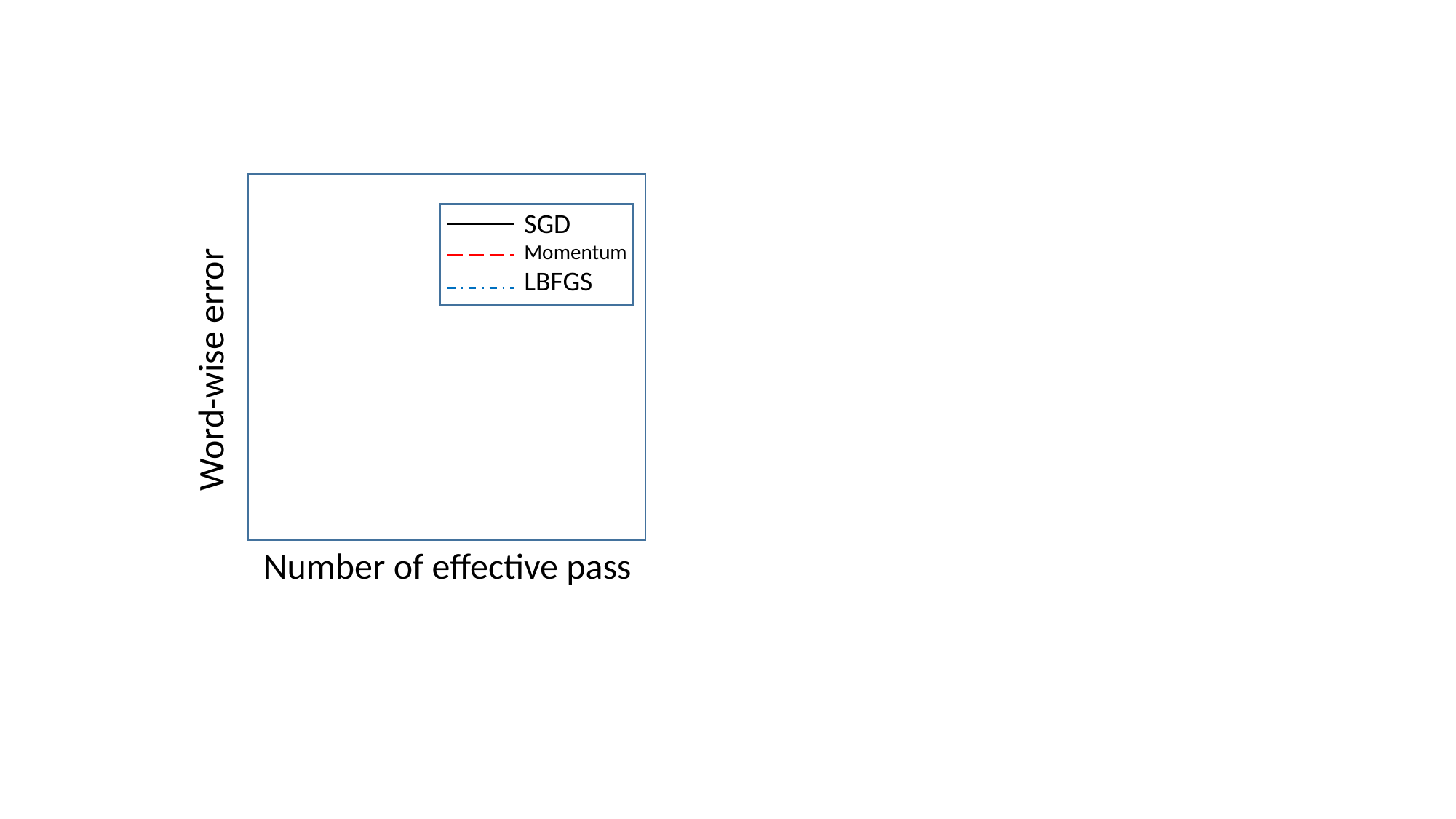

Word-wise error

SGD
Momentum
LBFGS

   Number of effective pass